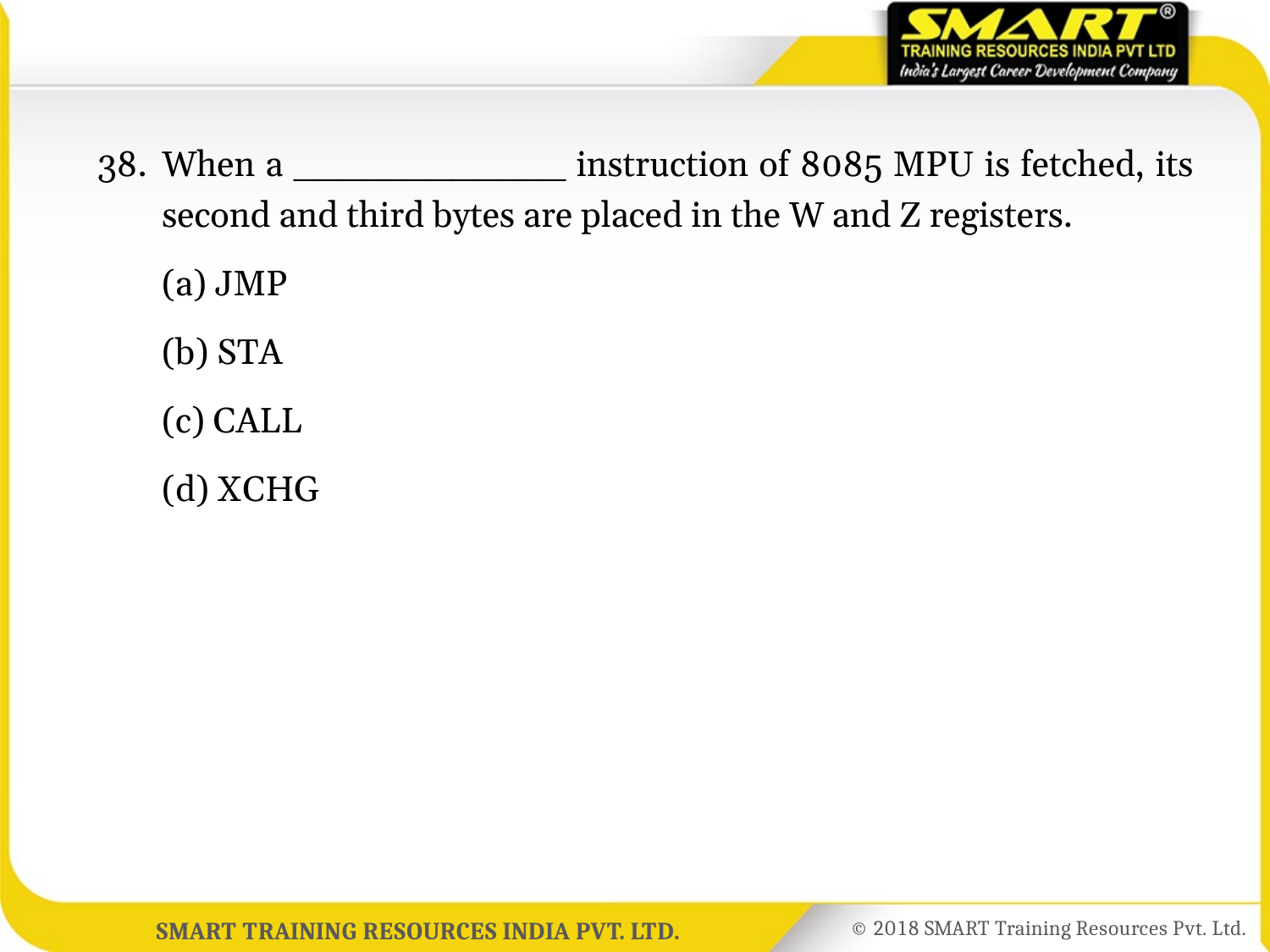

38.	When a ____________ instruction of 8085 MPU is fetched, its second and third bytes are placed in the W and Z registers.
	(a) JMP
	(b) STA
	(c) CALL
	(d) XCHG